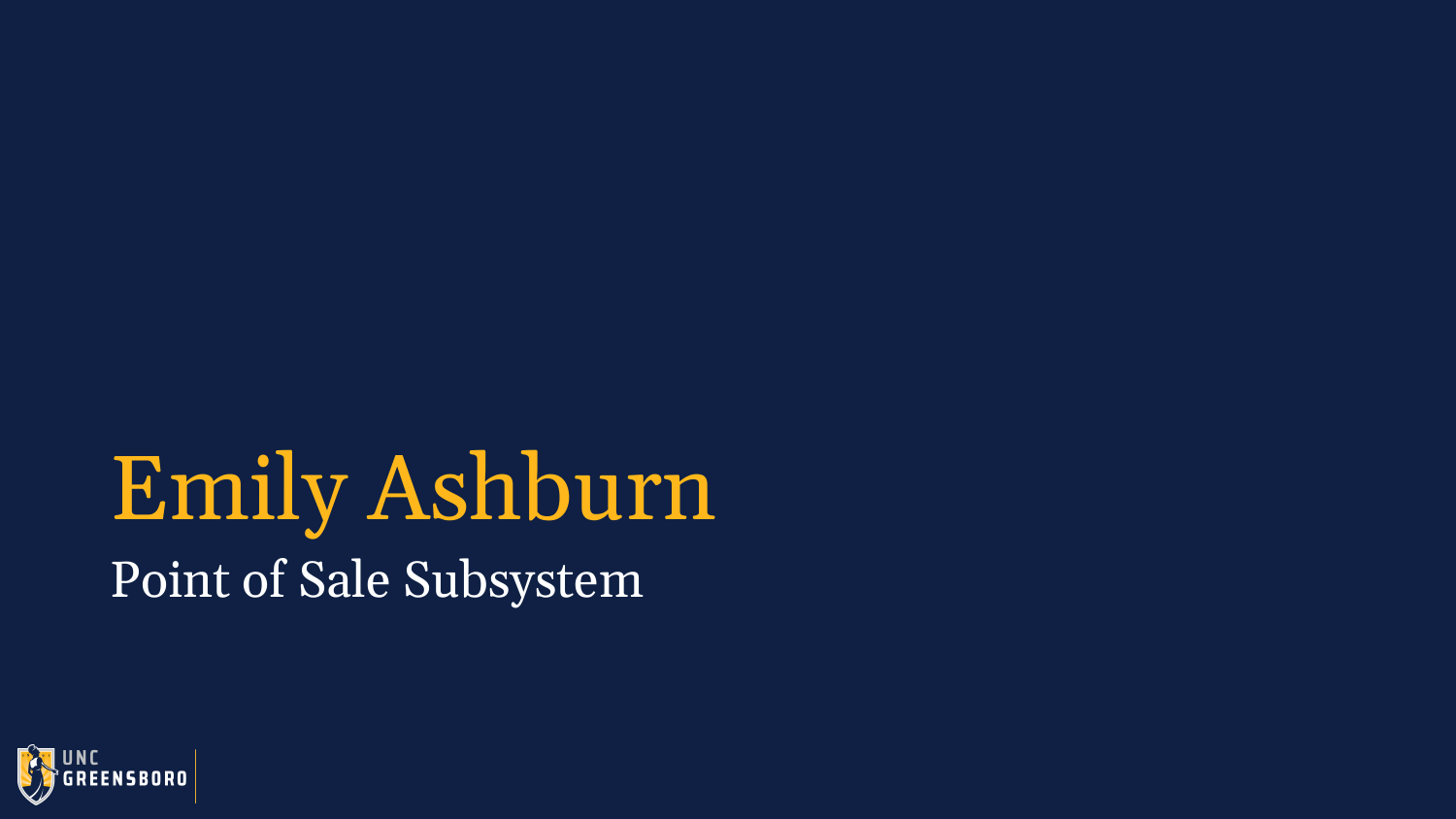

# Emily Ashburn
Point of Sale Subsystem